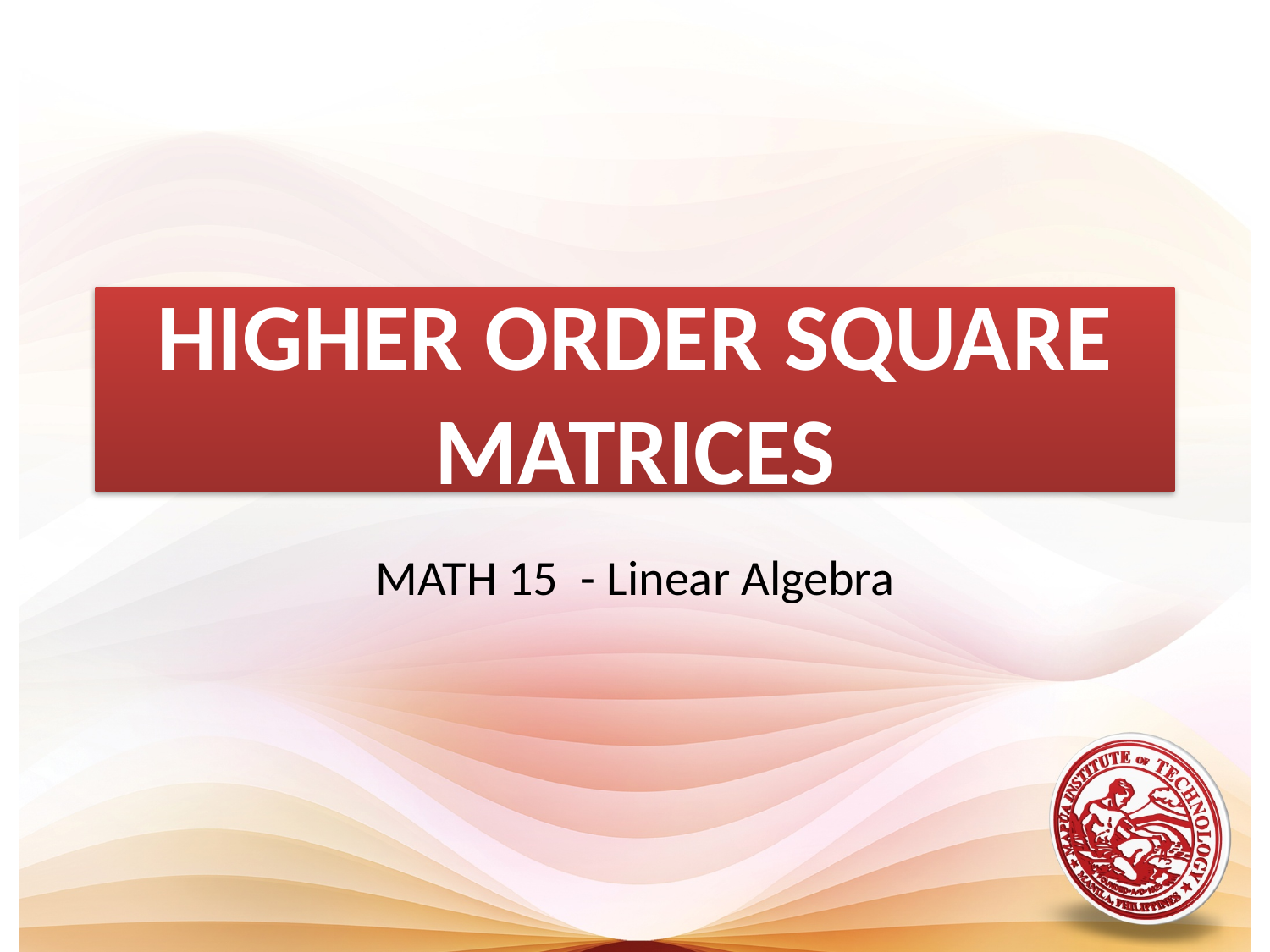

# HIGHER ORDER SQUARE MATRICES

MATH 15  - Linear Algebra